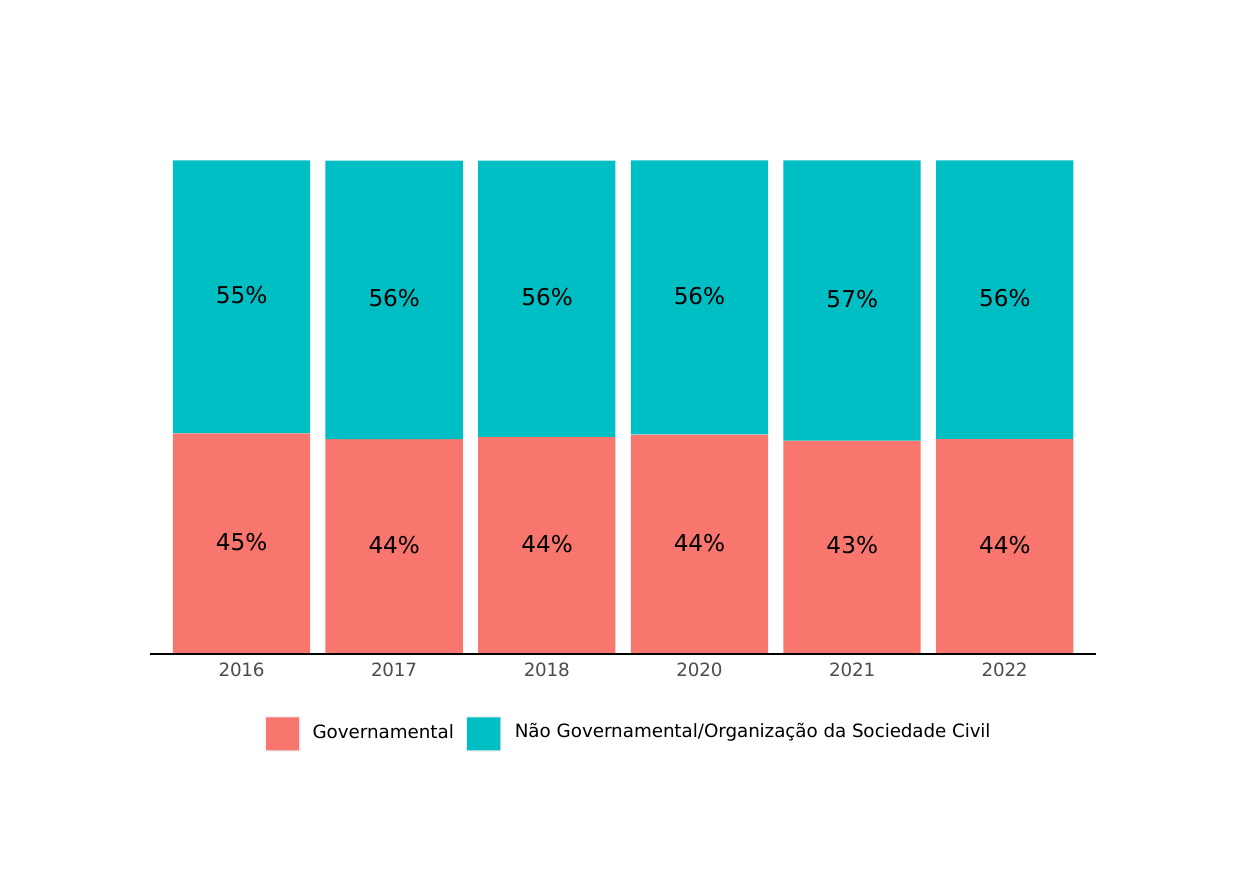

55%
56%
56%
56%
56%
57%

45%
44%
44%
44%
44%
43%

2016
2017
2018
2020
2021
2022

Não Governamental/Organização da Sociedade Civil
Governamental